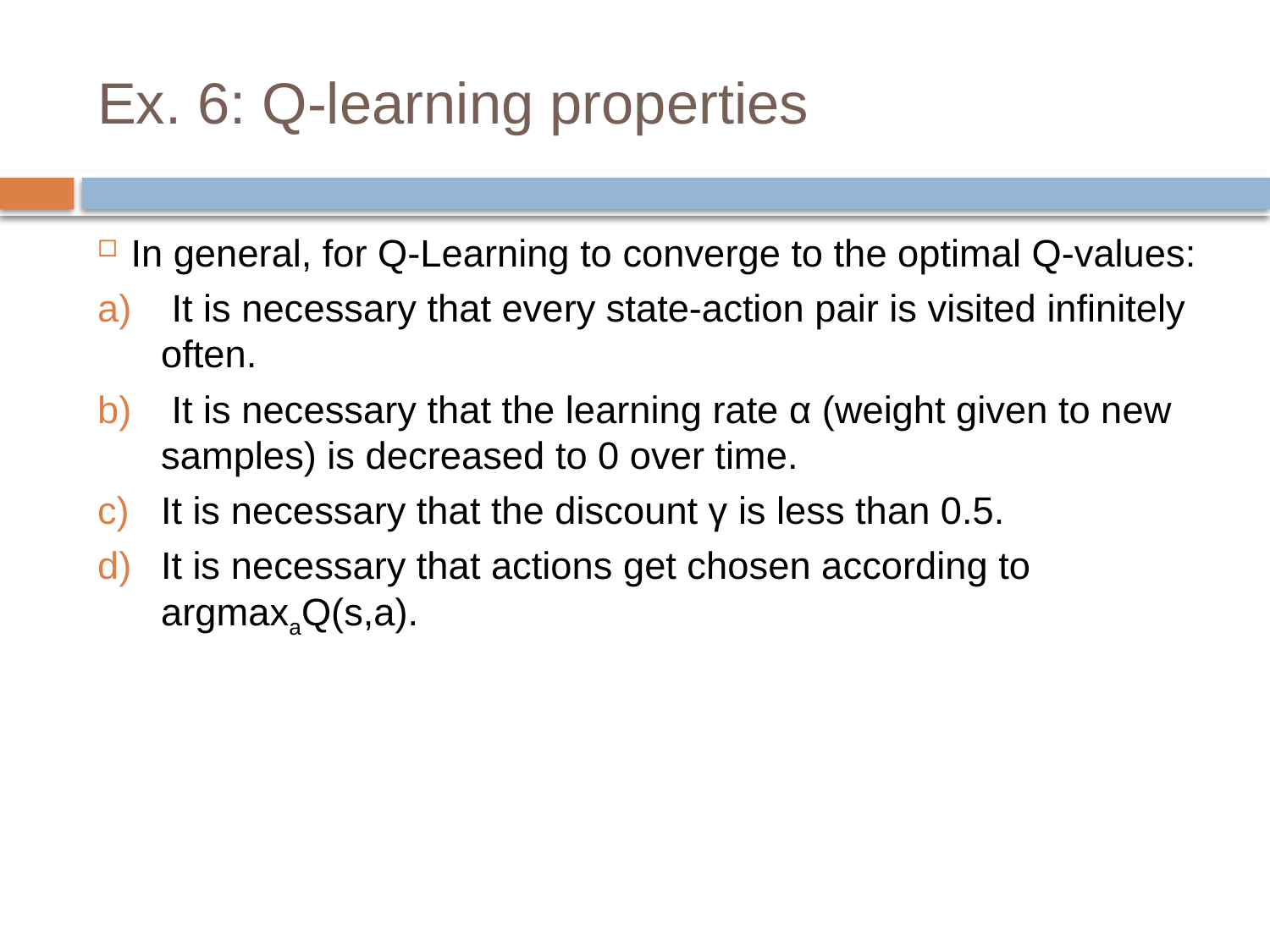

# Ex. 6: Q-learning properties
In general, for Q-Learning to converge to the optimal Q-values:
 It is necessary that every state-action pair is visited infinitely often.
 It is necessary that the learning rate α (weight given to new samples) is decreased to 0 over time.
It is necessary that the discount γ is less than 0.5.
It is necessary that actions get chosen according to argmaxaQ(s,a).